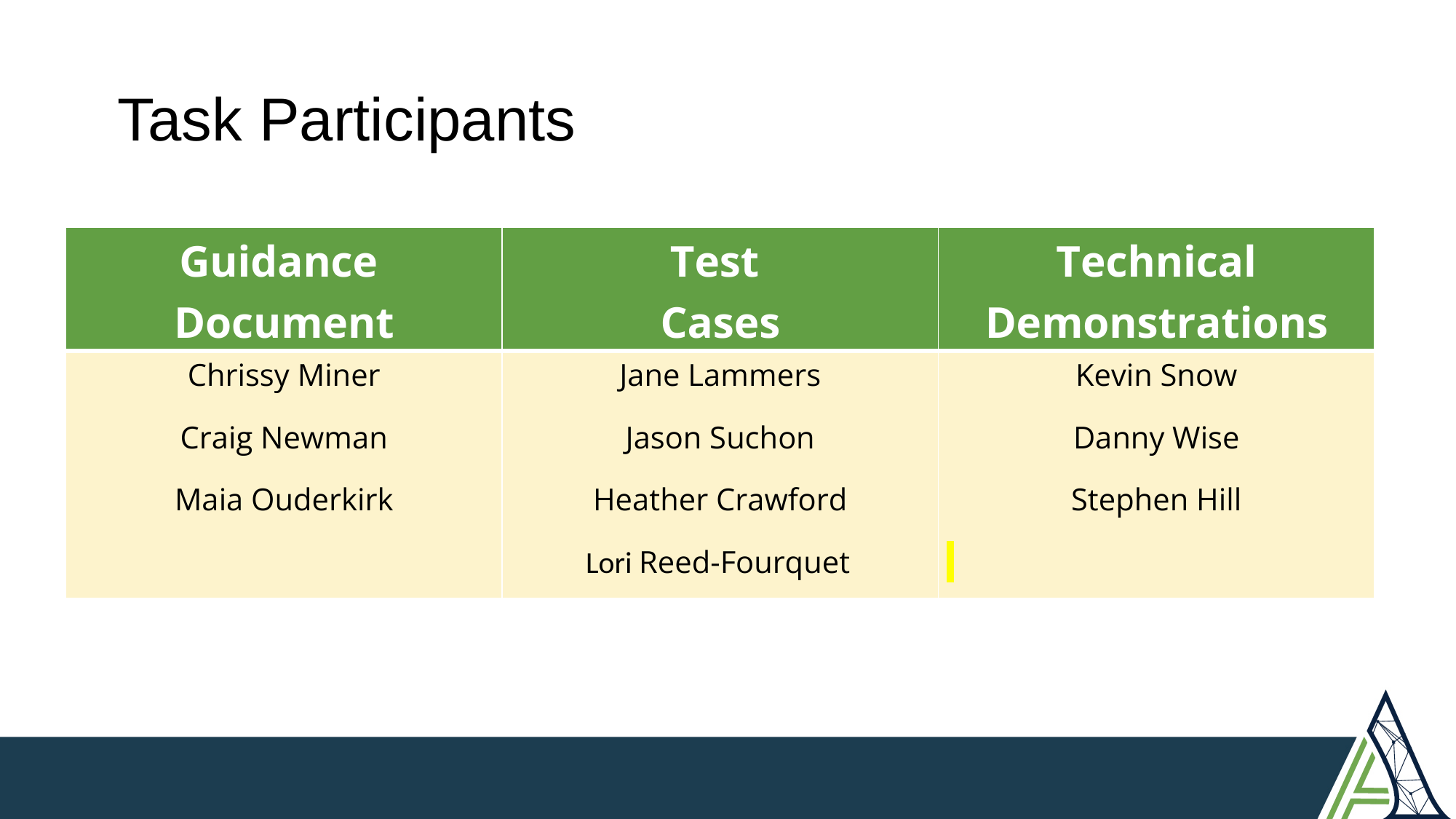

# Task Participants
| Guidance Document | Test Cases | Technical Demonstrations |
| --- | --- | --- |
| Chrissy Miner Craig Newman Maia Ouderkirk | Jane Lammers Jason Suchon Heather Crawford Lori Reed-Fourquet | Kevin Snow Danny Wise Stephen Hill |